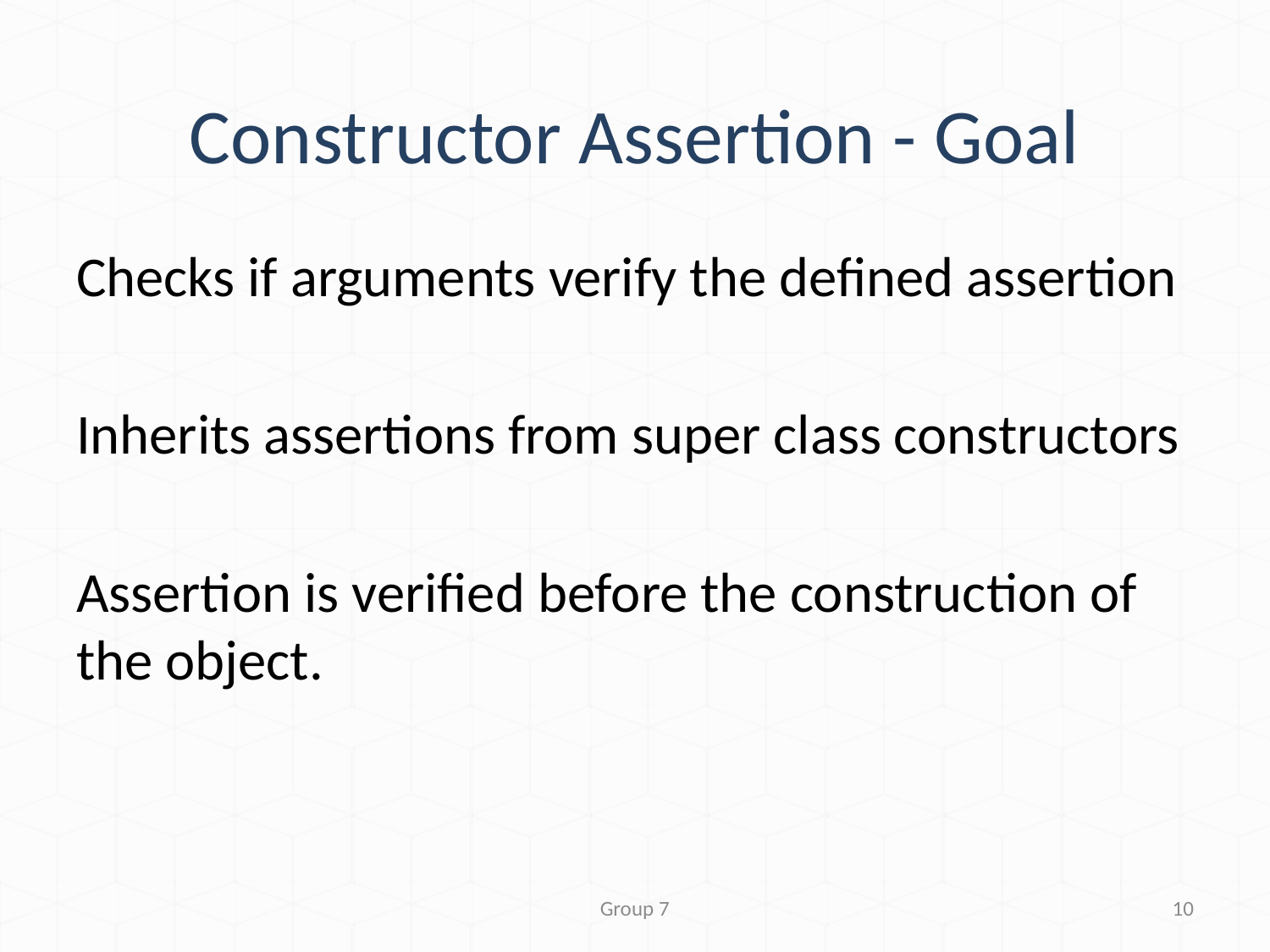

# Constructor Assertion - Goal
Checks if arguments verify the defined assertion

Inherits assertions from super class constructors

Assertion is verified before the construction of the object.

Group 7
10